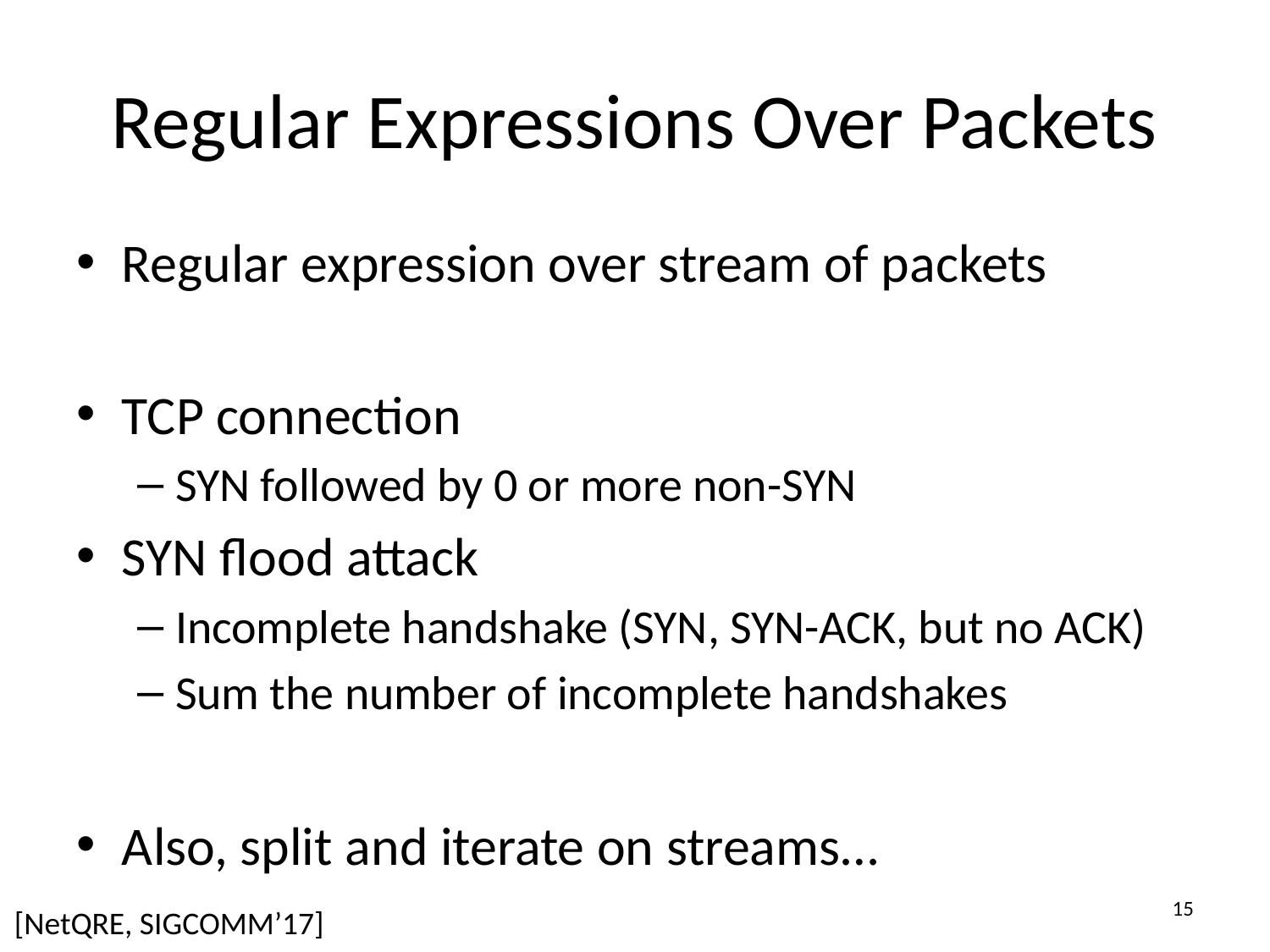

# Regular Expressions Over Packets
Regular expression over stream of packets

TCP connection
SYN followed by 0 or more non-SYN
SYN flood attack
Incomplete handshake (SYN, SYN-ACK, but no ACK)
Sum the number of incomplete handshakes

Also, split and iterate on streams…
15
[NetQRE, SIGCOMM’17]